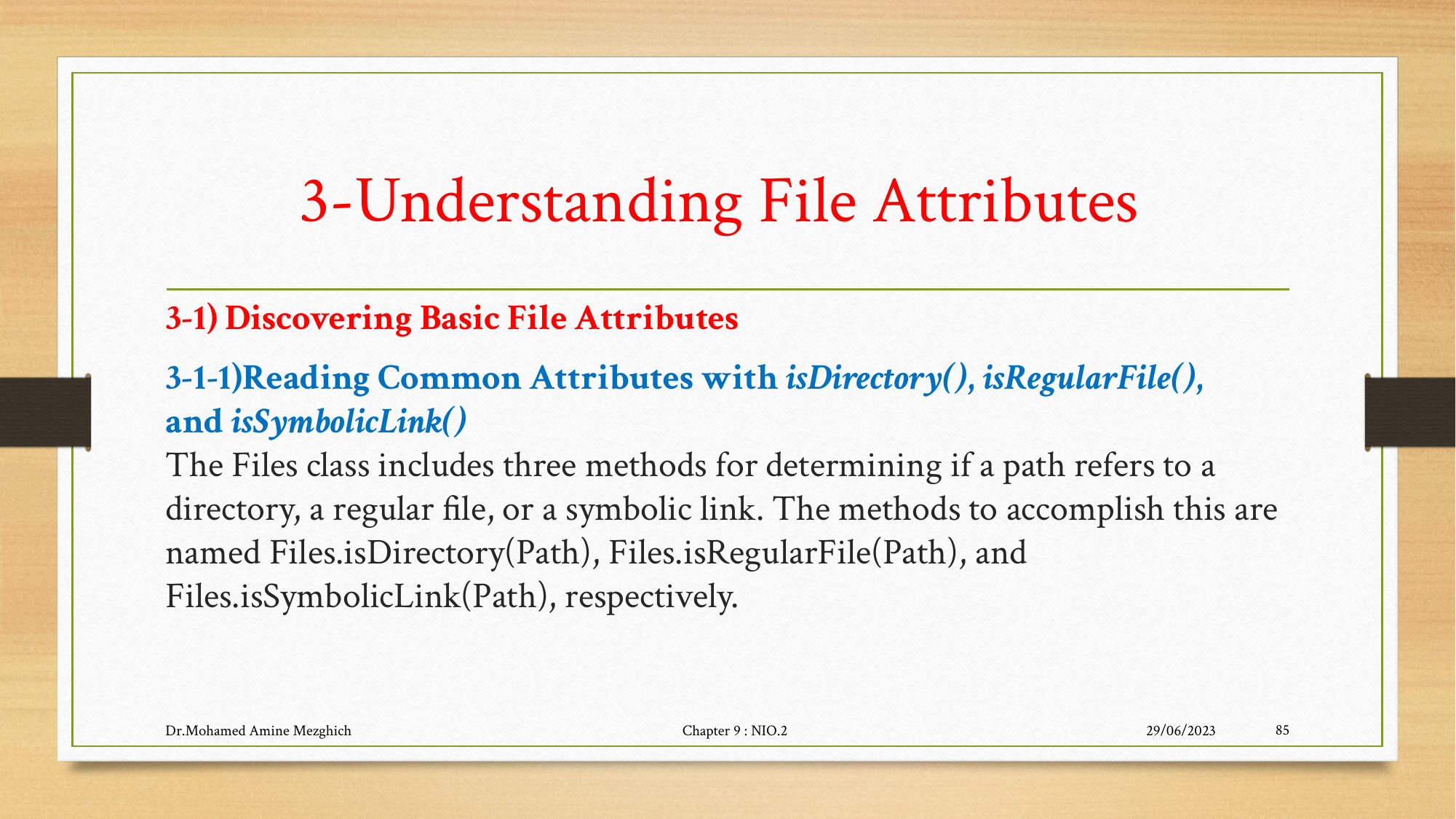

# 3-Understanding File Attributes
3-1) Discovering Basic File Attributes
3-1-1)Reading Common Attributes with isDirectory(), isRegularFile(),
and isSymbolicLink()
The Files class includes three methods for determining if a path refers to a directory, a regular file, or a symbolic link. The methods to accomplish this are named Files.isDirectory(Path), Files.isRegularFile(Path), and Files.isSymbolicLink(Path), respectively.
Dr.Mohamed Amine Mezghich                                                                                                Chapter 9 : NIO.2
29/06/2023
85